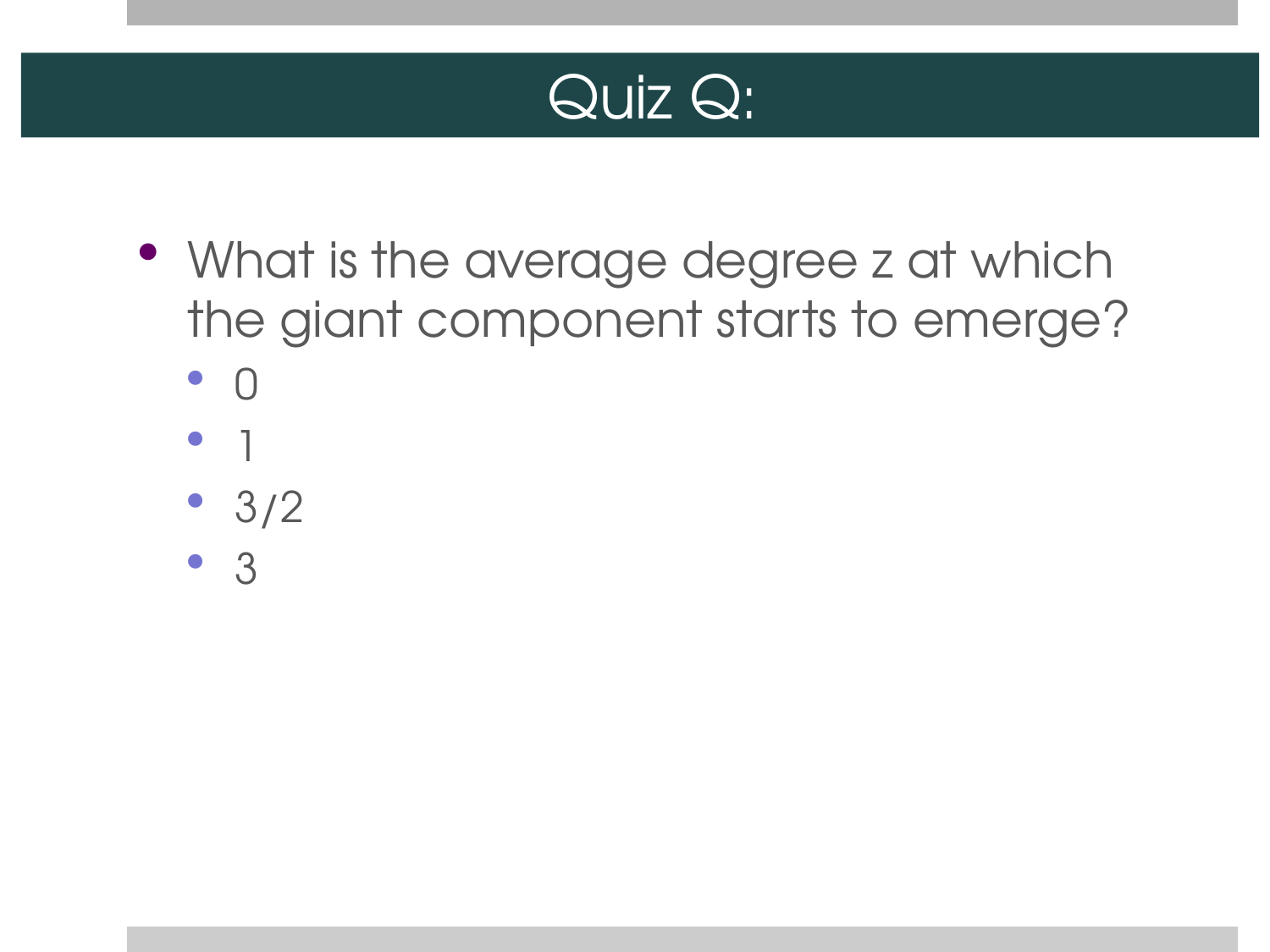

# Quiz Q:
What is the average degree z at which the giant component starts to emerge?
0
1
3/2
3